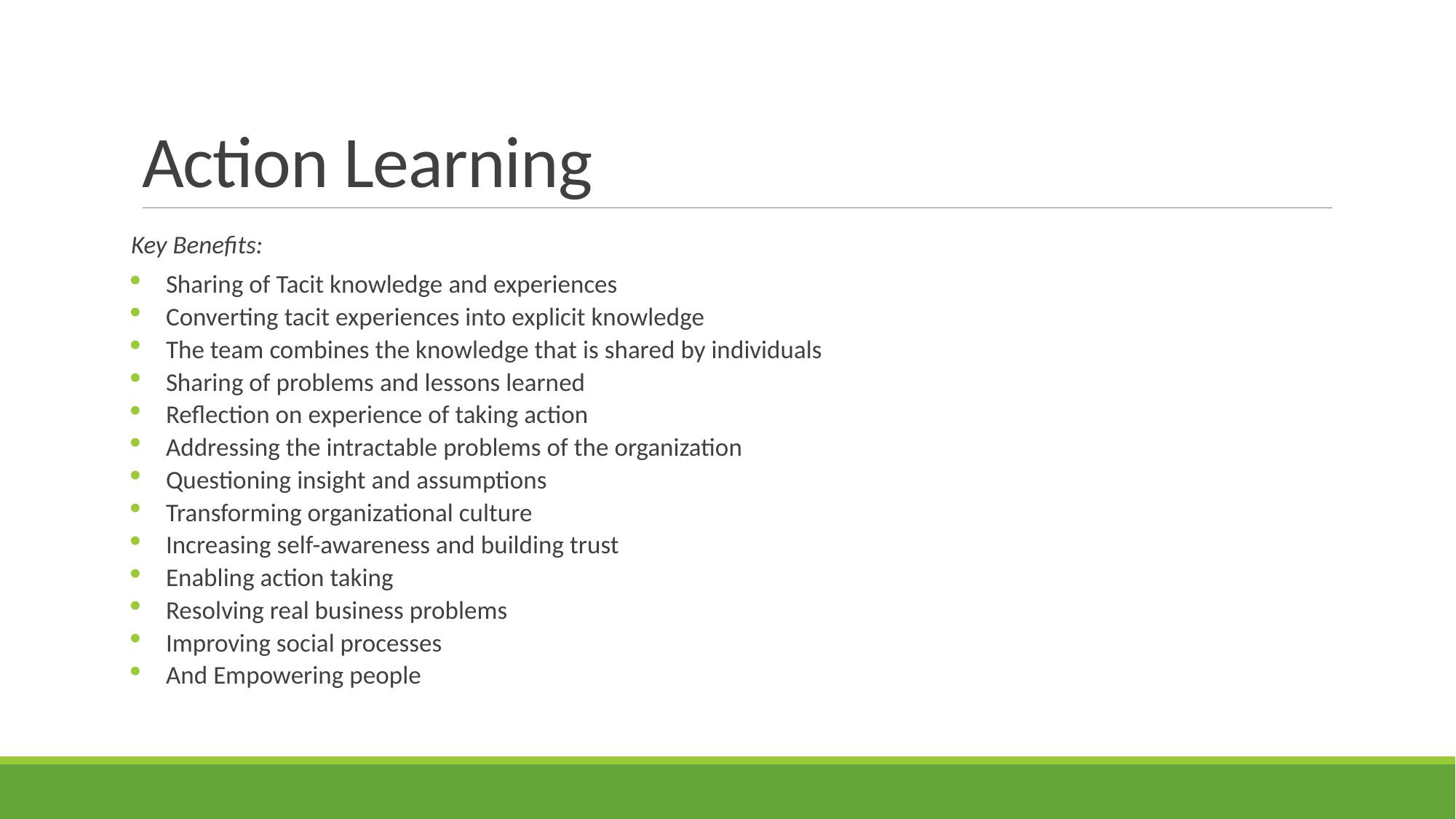

# Action Learning
Key Benefits:
Sharing of Tacit knowledge and experiences
Converting tacit experiences into explicit knowledge
The team combines the knowledge that is shared by individuals
Sharing of problems and lessons learned
Reflection on experience of taking action
Addressing the intractable problems of the organization
Questioning insight and assumptions
Transforming organizational culture
Increasing self-awareness and building trust
Enabling action taking
Resolving real business problems
Improving social processes
And Empowering people